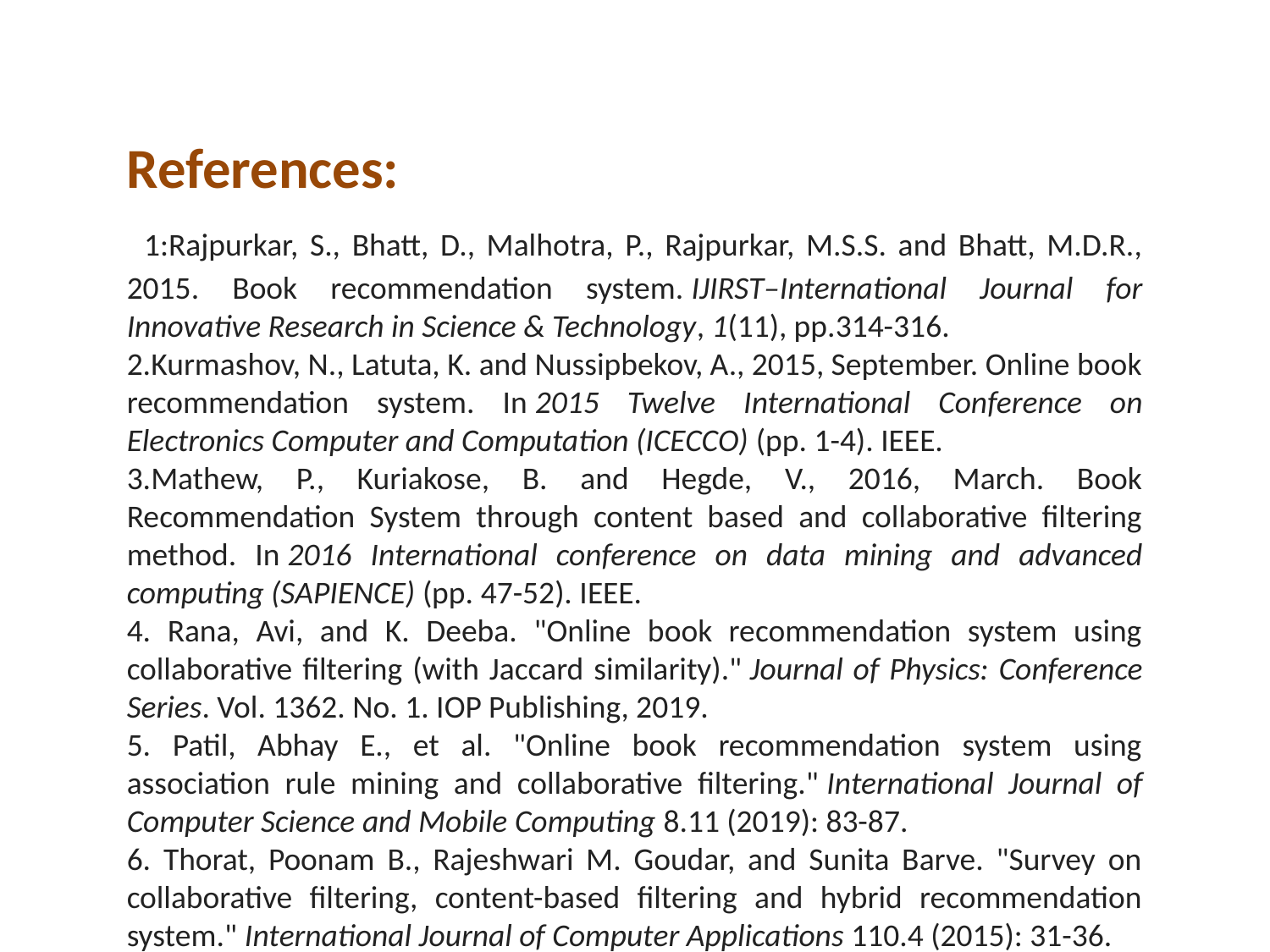

References:
 1:Rajpurkar, S., Bhatt, D., Malhotra, P., Rajpurkar, M.S.S. and Bhatt, M.D.R., 2015. Book recommendation system. IJIRST–International Journal for Innovative Research in Science & Technology, 1(11), pp.314-316.
2.Kurmashov, N., Latuta, K. and Nussipbekov, A., 2015, September. Online book recommendation system. In 2015 Twelve International Conference on Electronics Computer and Computation (ICECCO) (pp. 1-4). IEEE.
3.Mathew, P., Kuriakose, B. and Hegde, V., 2016, March. Book Recommendation System through content based and collaborative filtering method. In 2016 International conference on data mining and advanced computing (SAPIENCE) (pp. 47-52). IEEE.
4. Rana, Avi, and K. Deeba. "Online book recommendation system using collaborative filtering (with Jaccard similarity)." Journal of Physics: Conference Series. Vol. 1362. No. 1. IOP Publishing, 2019.
5. Patil, Abhay E., et al. "Online book recommendation system using association rule mining and collaborative filtering." International Journal of Computer Science and Mobile Computing 8.11 (2019): 83-87.
6. Thorat, Poonam B., Rajeshwari M. Goudar, and Sunita Barve. "Survey on collaborative filtering, content-based filtering and hybrid recommendation system." International Journal of Computer Applications 110.4 (2015): 31-36.